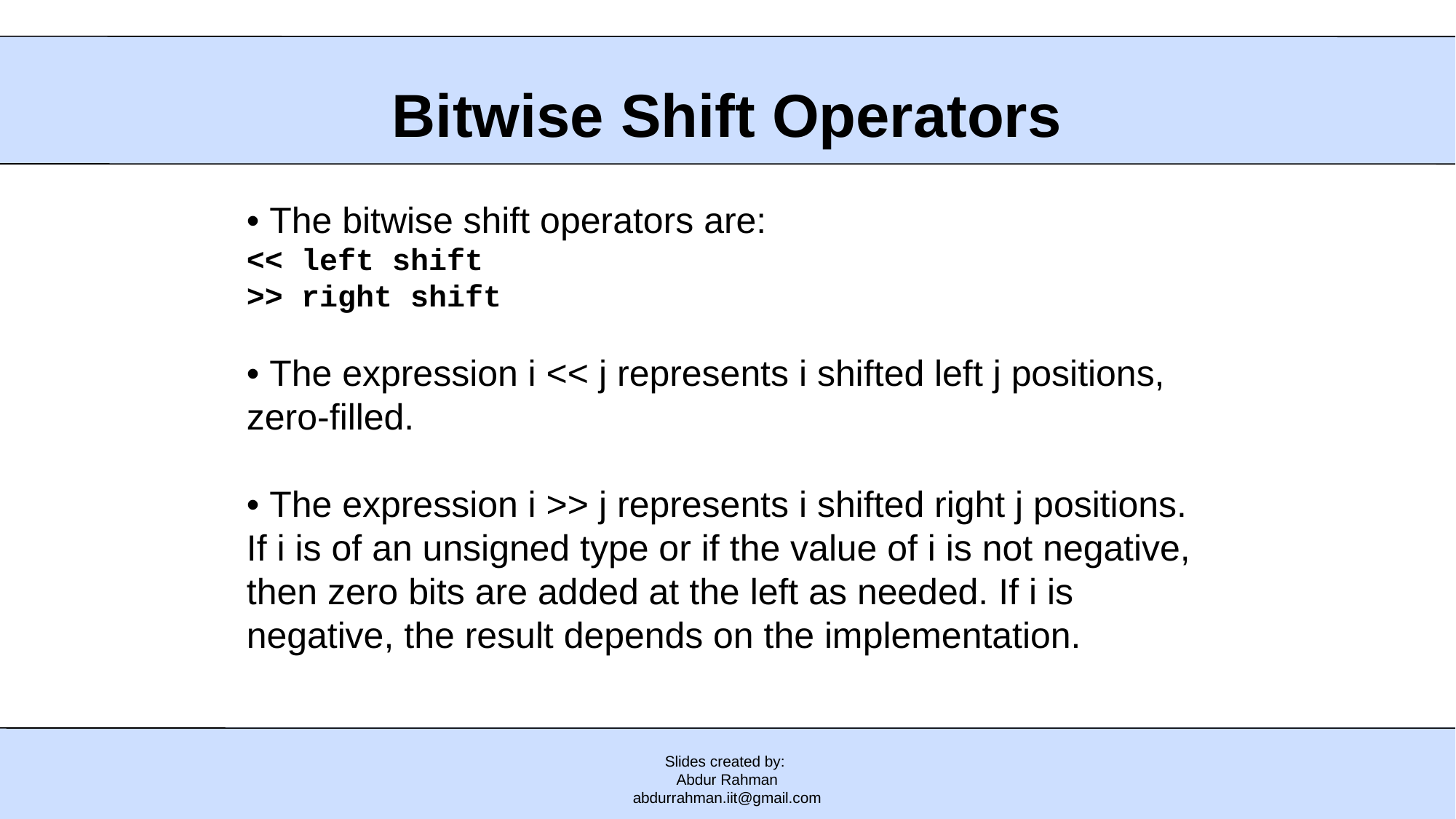

# Bitwise Shift Operators
• The bitwise shift operators are:
<< left shift
>> right shift

• The expression i << j represents i shifted left j positions, zero-filled.

• The expression i >> j represents i shifted right j positions. If i is of an unsigned type or if the value of i is not negative, then zero bits are added at the left as needed. If i is negative, the result depends on the implementation.
Slides created by:
Abdur Rahman
abdurrahman.iit@gmail.com